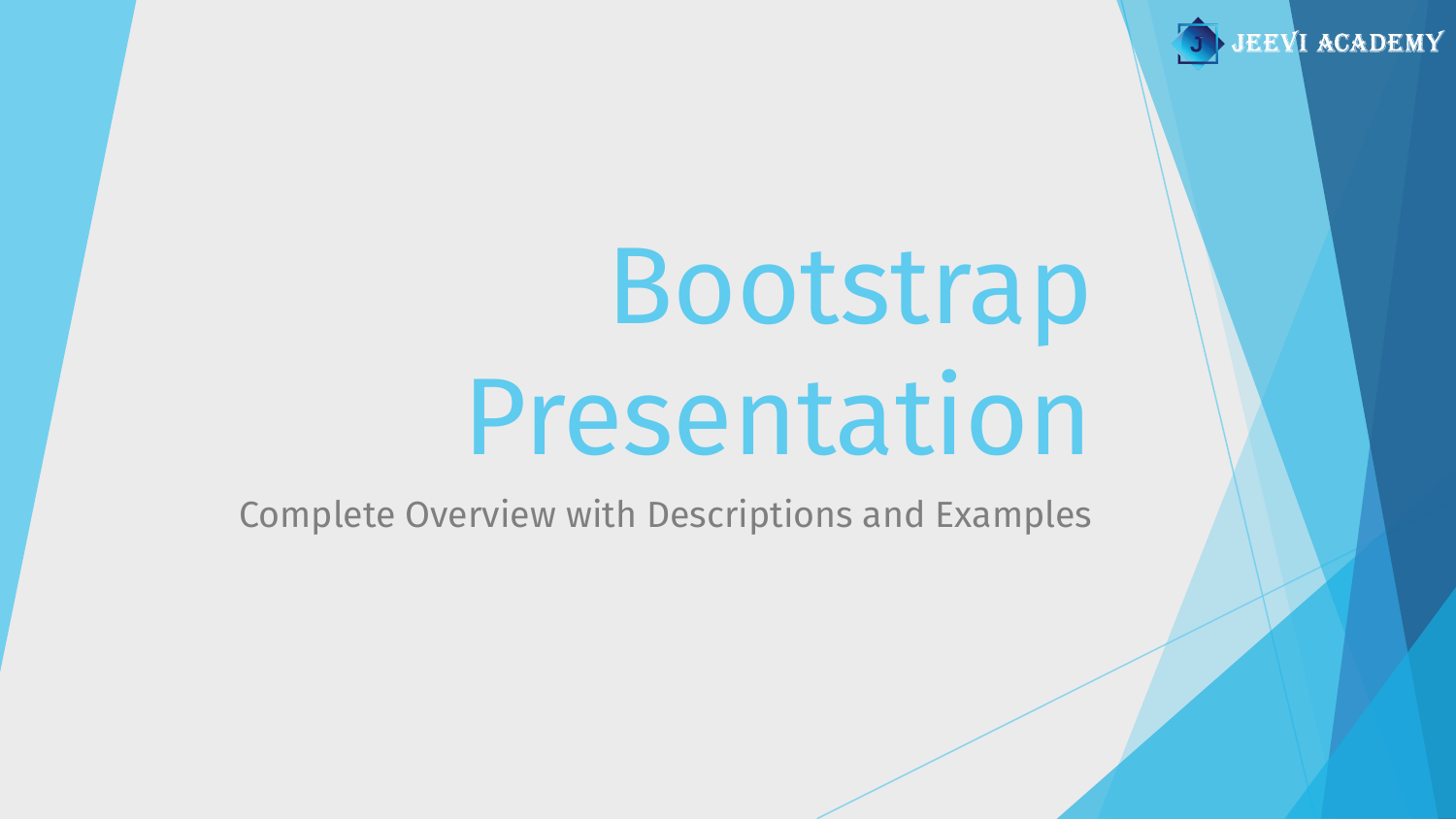

# Bootstrap Presentation
Complete Overview with Descriptions and Examples